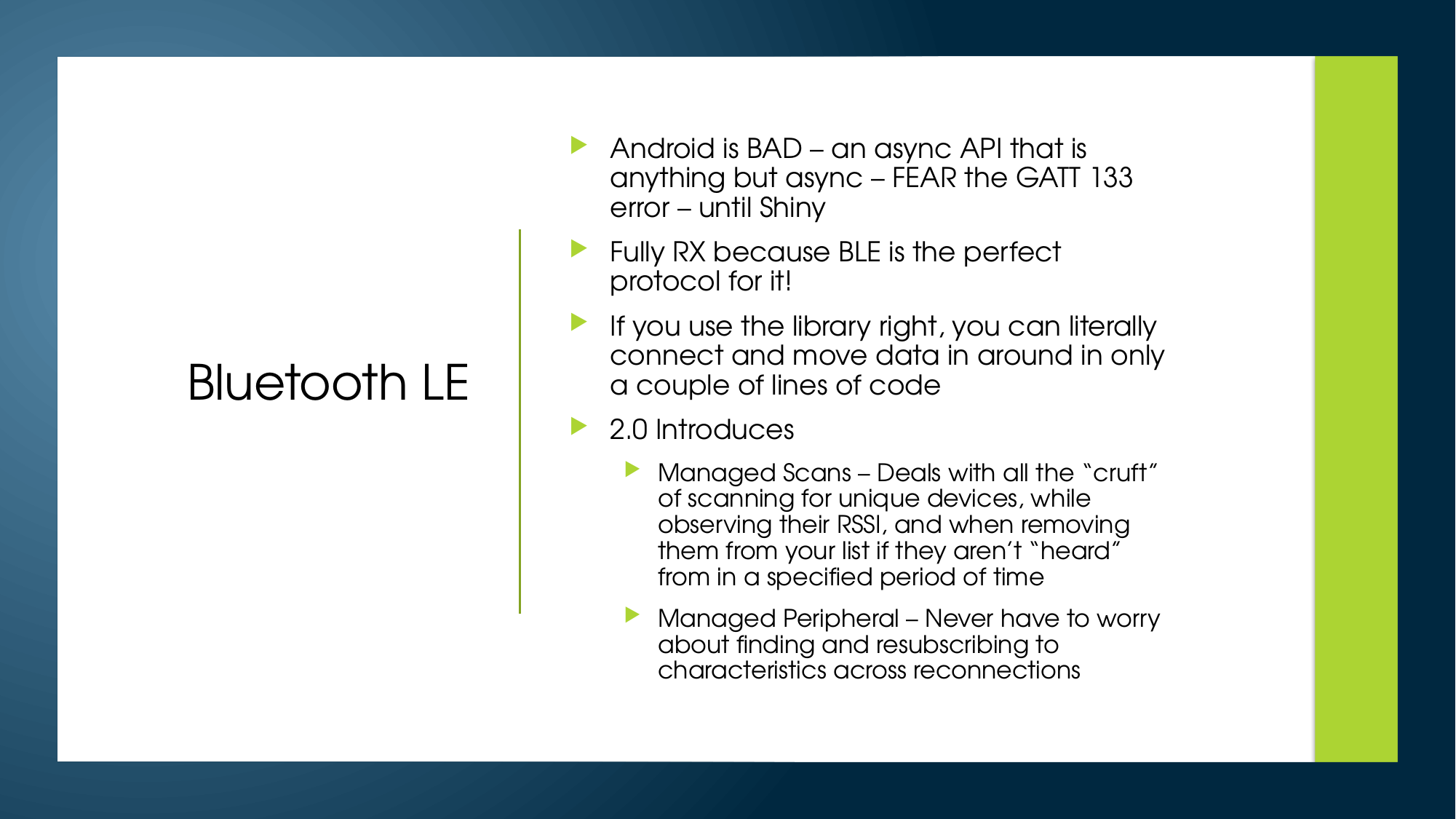

Android is BAD – an async API that is anything but async – FEAR the GATT 133 error – until Shiny
Fully RX because BLE is the perfect protocol for it!
If you use the library right, you can literally connect and move data in around in only a couple of lines of code
2.0 Introduces
Managed Scans – Deals with all the “cruft” of scanning for unique devices, while observing their RSSI, and when removing them from your list if they aren’t “heard” from in a specified period of time
Managed Peripheral – Never have to worry about finding and resubscribing to characteristics across reconnections
# Bluetooth LE